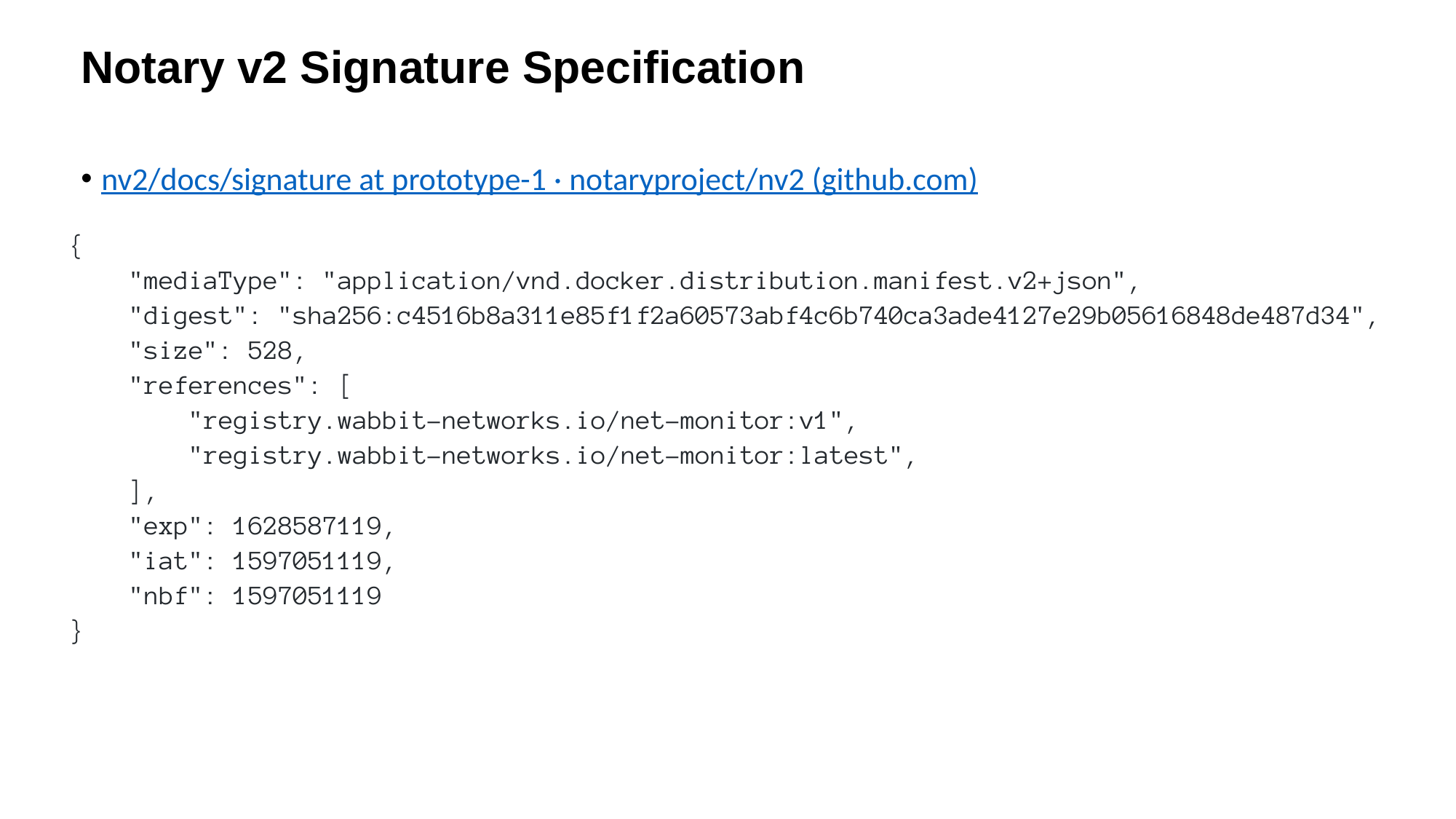

# Notary v2 Signature Specification
nv2/docs/signature at prototype-1 · notaryproject/nv2 (github.com)

{
    "mediaType": "application/vnd.docker.distribution.manifest.v2+json",
    "digest": "sha256:c4516b8a311e85f1f2a60573abf4c6b740ca3ade4127e29b05616848de487d34",
    "size": 528,
    "references": [
        "registry.wabbit-networks.io/net-monitor:v1",
        "registry.wabbit-networks.io/net-monitor:latest",
    ],
    "exp": 1628587119,
    "iat": 1597051119,
    "nbf": 1597051119
}